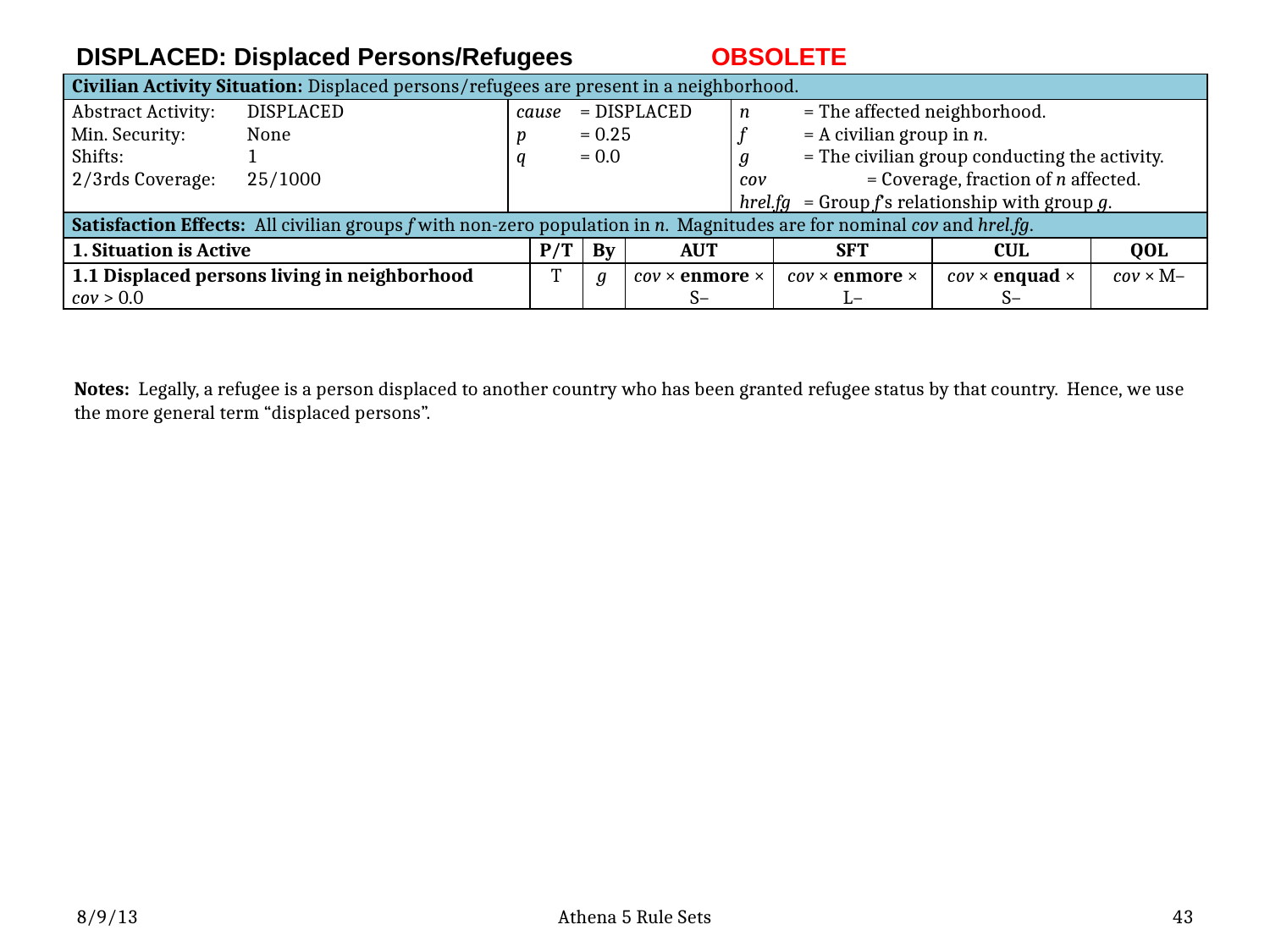

# DISPLACED: Displaced Persons/Refugees		OBSOLETE
| Civilian Activity Situation: Displaced persons/refugees are present in a neighborhood. |  |  |  |  |  |  |  |  |
| --- | --- | --- | --- | --- | --- | --- | --- | --- |
| Abstract Activity: DISPLACED Min. Security: None Shifts: 1 2/3rds Coverage: 25/1000 | cause = DISPLACED p = 0.25 q = 0.0 |  |  |  | n = The affected neighborhood. f = A civilian group in n. g  = The civilian group conducting the activity. cov = Coverage, fraction of n affected. hrel.fg = Group f’s relationship with group g. |  |  |  |
| Satisfaction Effects: All civilian groups f with non-zero population in n. Magnitudes are for nominal cov and hrel.fg. |  |  |  |  |  |  |  |  |
| 1. Situation is Active |  | P/T | By | AUT |  | SFT | CUL | QOL |
| 1.1 Displaced persons living in neighborhood cov > 0.0 |  | T | g | cov × enmore × S– |  | cov × enmore × L– | cov × enquad × S– | cov × M– |
Notes:  Legally, a refugee is a person displaced to another country who has been granted refugee status by that country.  Hence, we use the more general term “displaced persons”.
8/9/13
Athena 5 Rule Sets
43